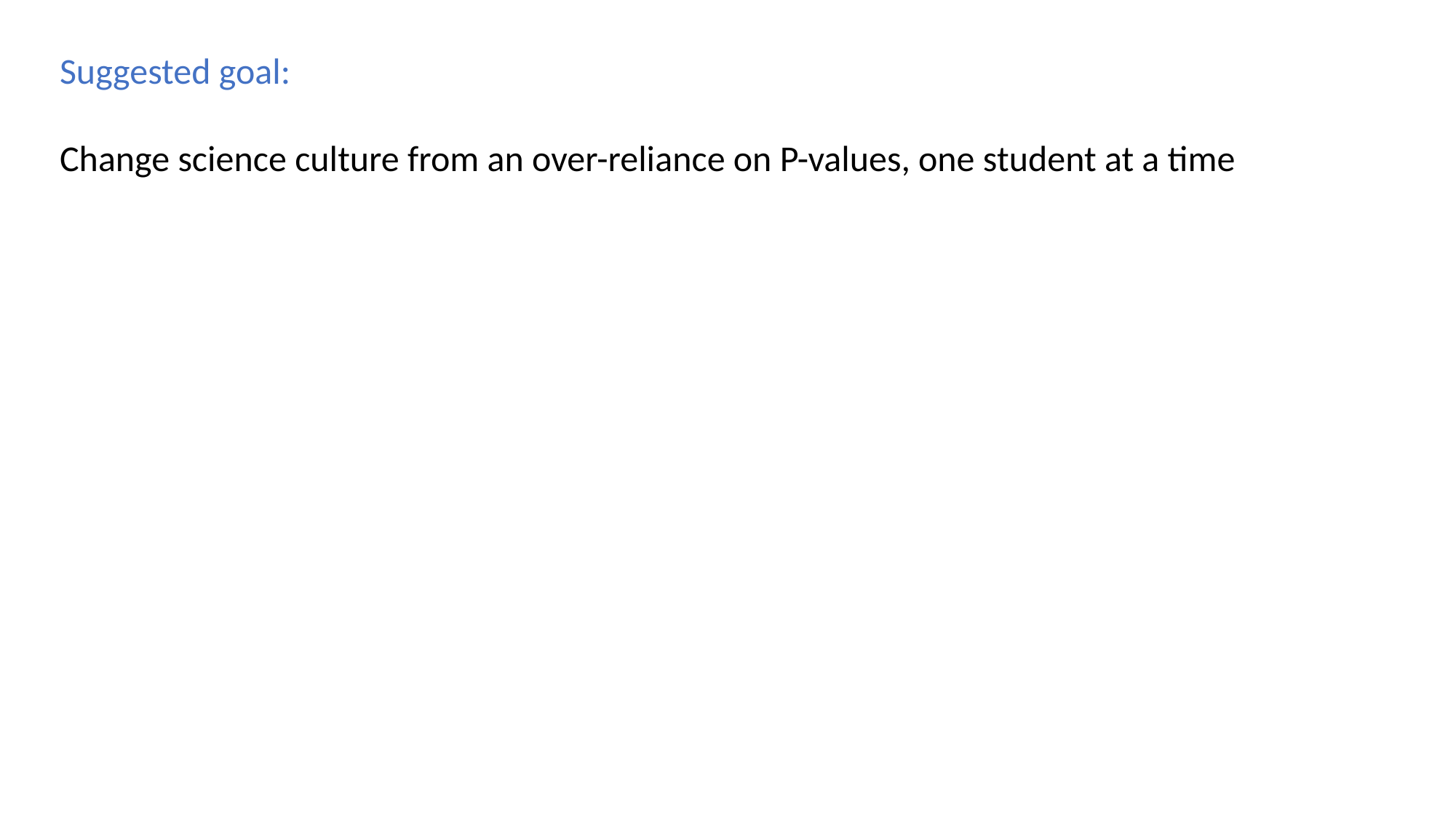

Suggested goal:

Change science culture from an over-reliance on P-values, one student at a time